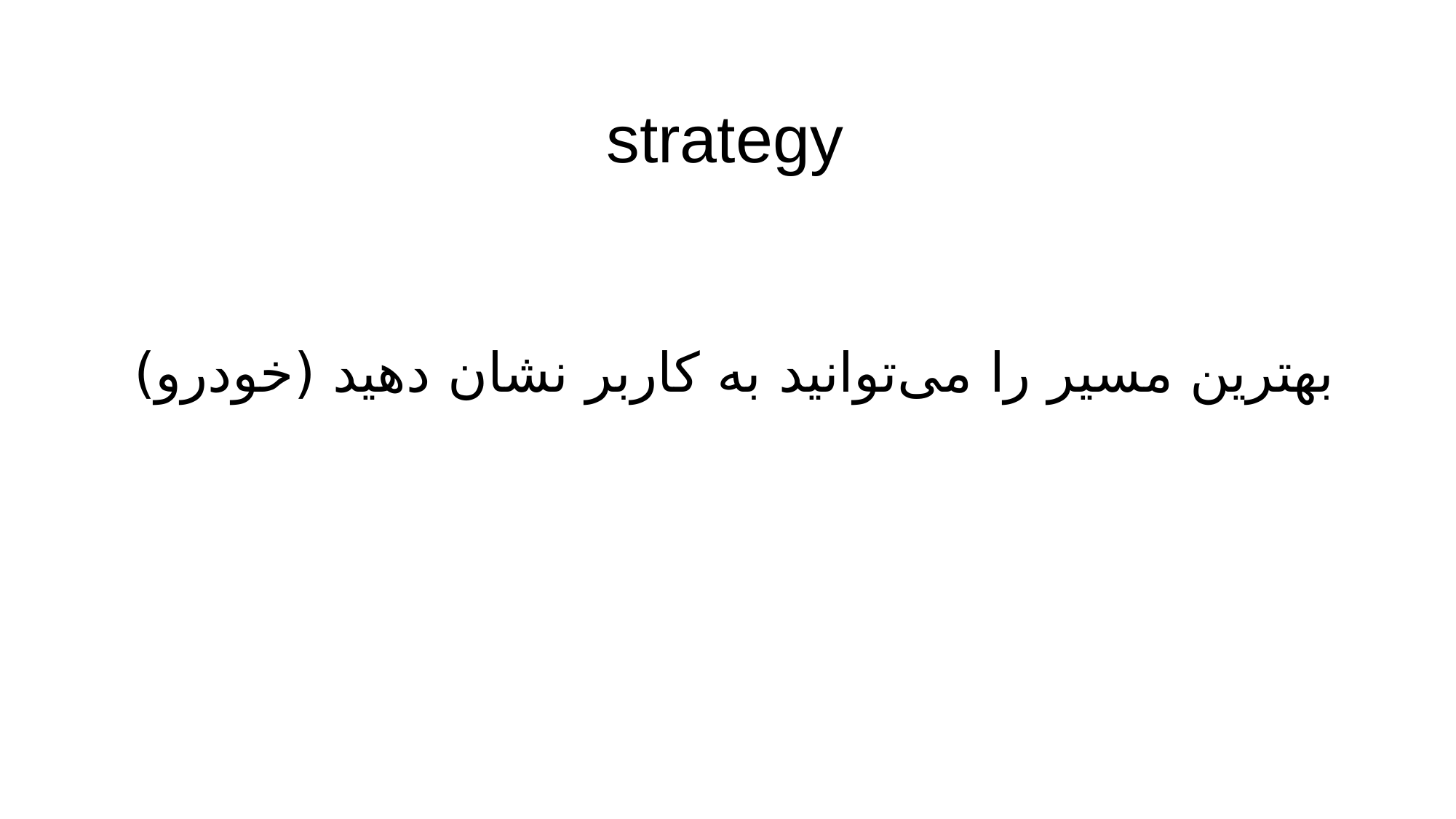

# strategy
بهترین مسیر را می‌توانید به کاربر نشان دهید (خودرو)